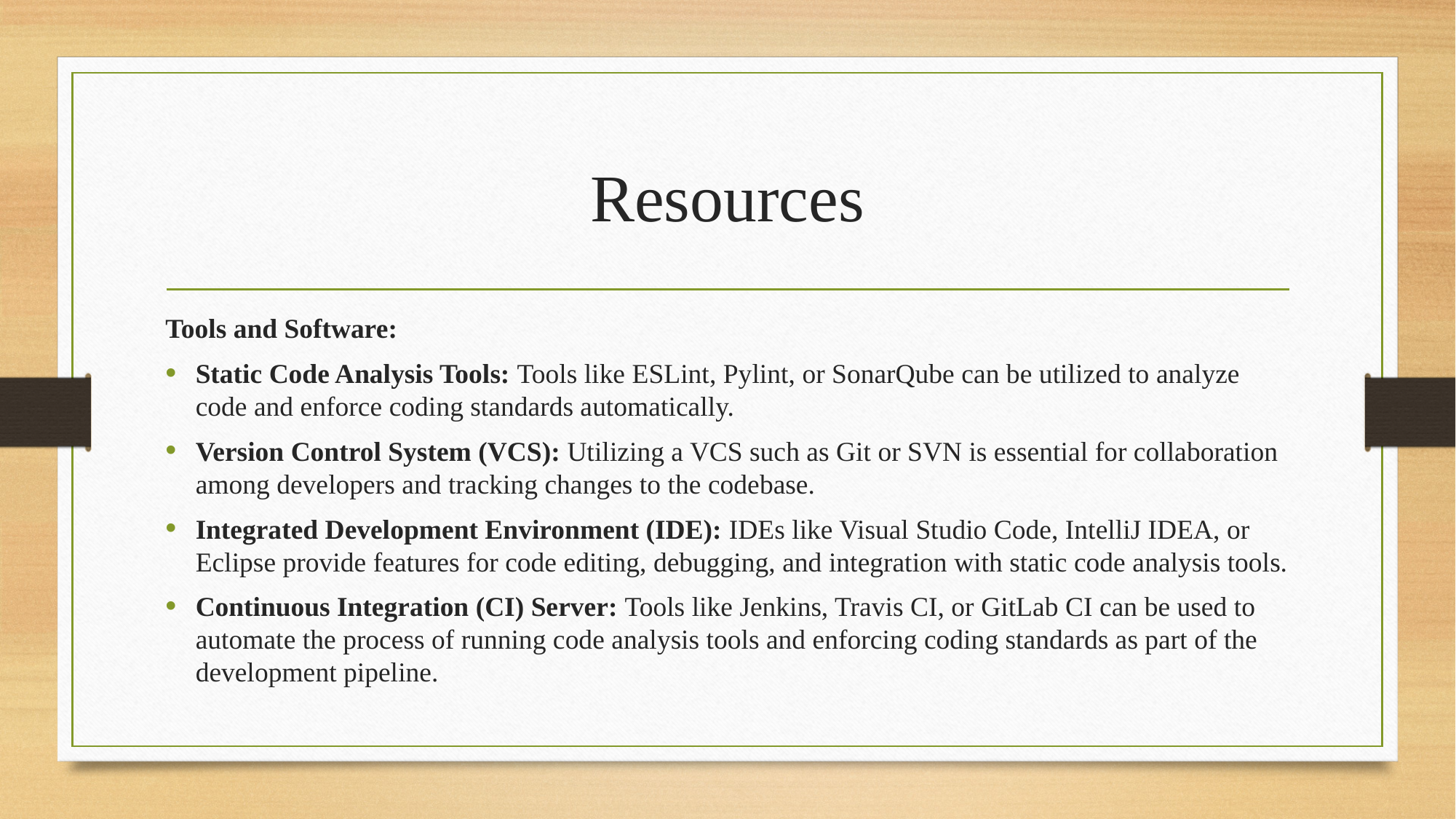

# Resources
Tools and Software:
Static Code Analysis Tools: Tools like ESLint, Pylint, or SonarQube can be utilized to analyze code and enforce coding standards automatically.
Version Control System (VCS): Utilizing a VCS such as Git or SVN is essential for collaboration among developers and tracking changes to the codebase.
Integrated Development Environment (IDE): IDEs like Visual Studio Code, IntelliJ IDEA, or Eclipse provide features for code editing, debugging, and integration with static code analysis tools.
Continuous Integration (CI) Server: Tools like Jenkins, Travis CI, or GitLab CI can be used to automate the process of running code analysis tools and enforcing coding standards as part of the development pipeline.